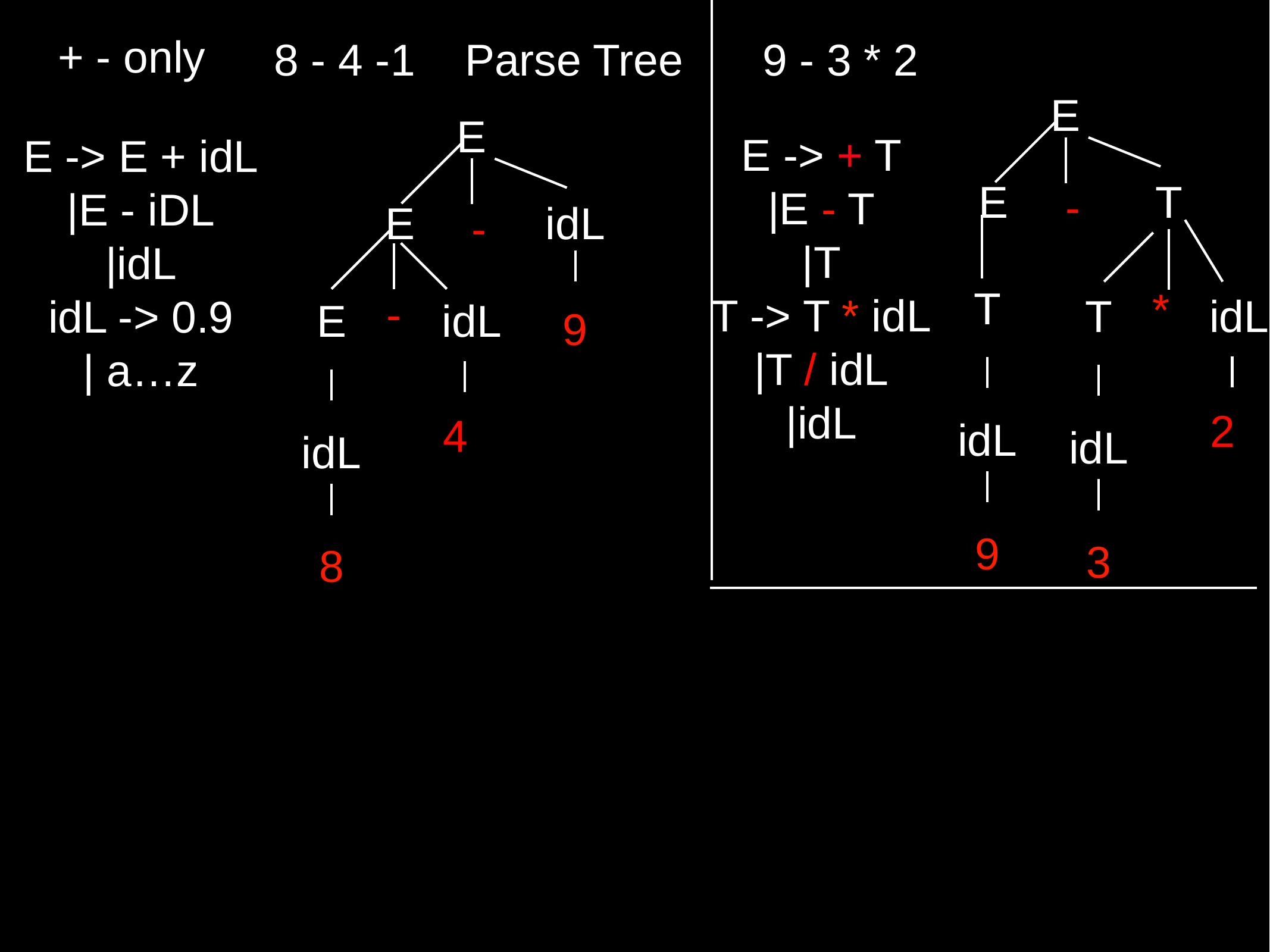

+ - only
8 - 4 -1
Parse Tree
9 - 3 * 2
E
E

E -> + T
|E - T
|T
T -> T * idL
|T / idL
|idL
E -> E + idL
|E - iDL
|idL
idL -> 0.9
| a…z

 E
T
-
 E
idL
-

T
*
-
T
idL
E
idL
9

2
4
idL
idL
idL

9
3
8